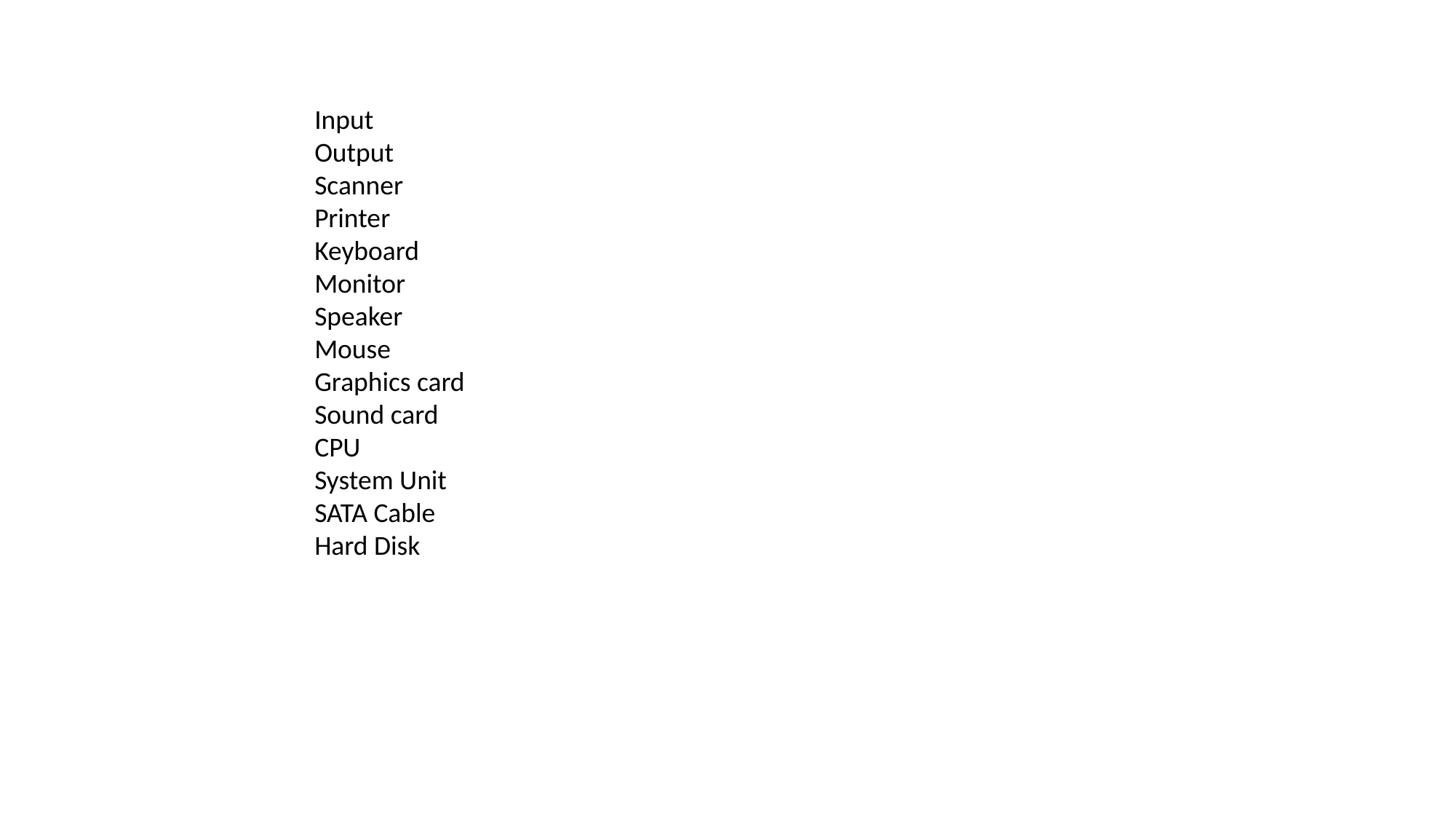

Input
Output
Scanner
Printer
Keyboard
Monitor
Speaker
Mouse
Graphics card
Sound card
CPU
System Unit
SATA Cable
Hard Disk